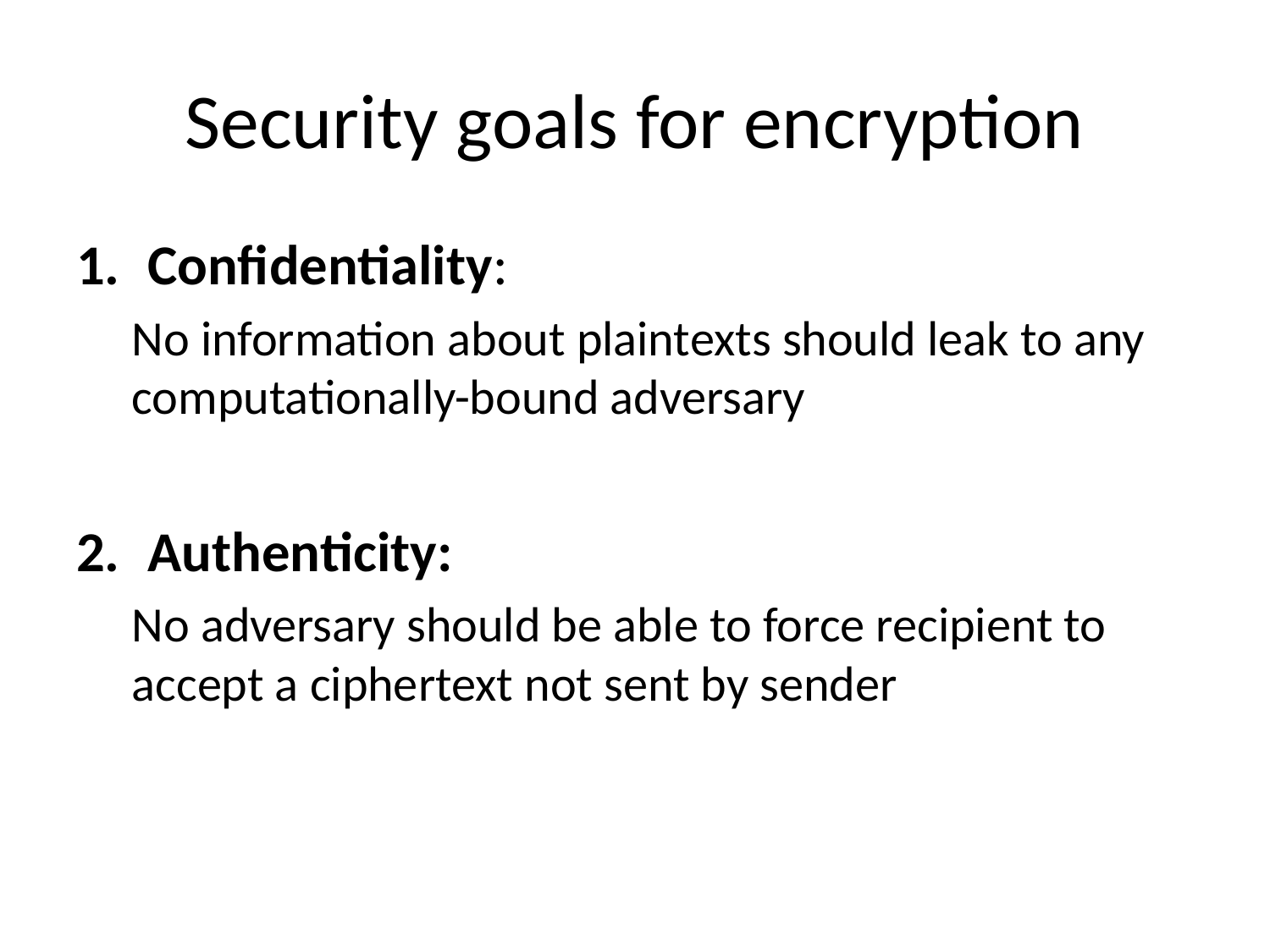

# Security goals for encryption
Confidentiality:
No information about plaintexts should leak to any computationally-bound adversary

Authenticity:
No adversary should be able to force recipient to accept a ciphertext not sent by sender